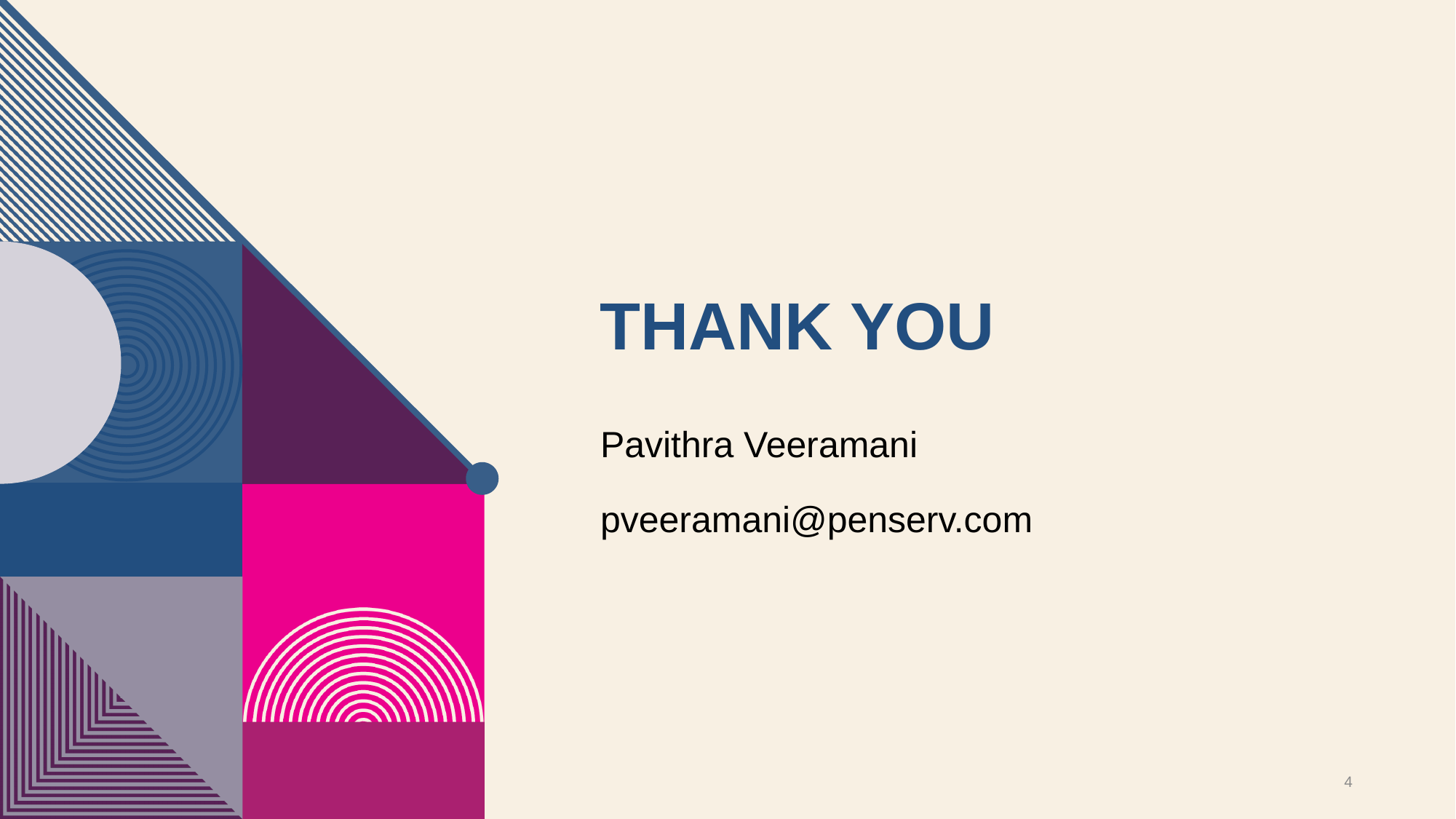

# THANK YOU
Pavithra Veeramani​​
pveeramani@penserv.com
4